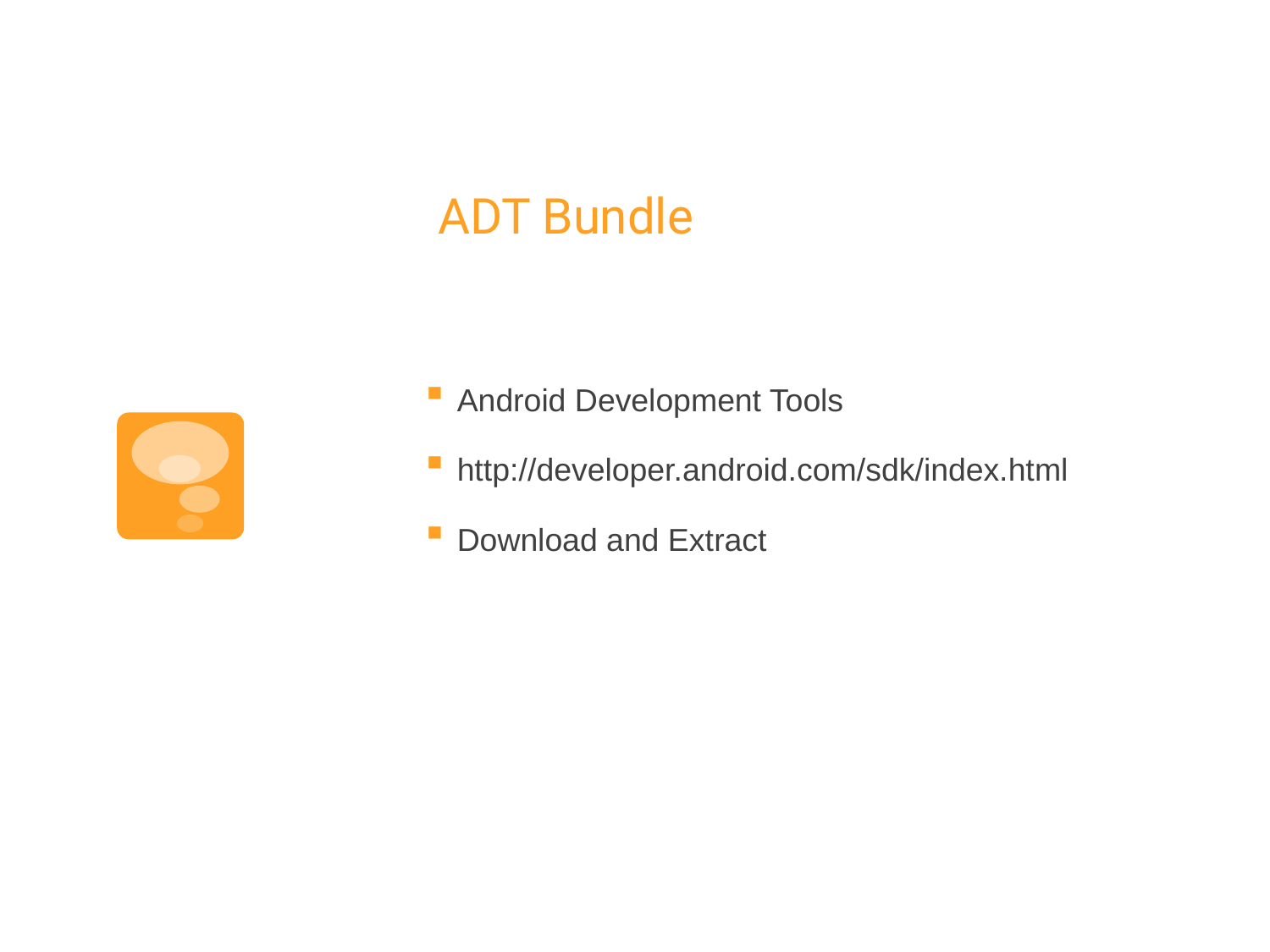

# ADT Bundle
Android Development Tools
http://developer.android.com/sdk/index.html
Download and Extract